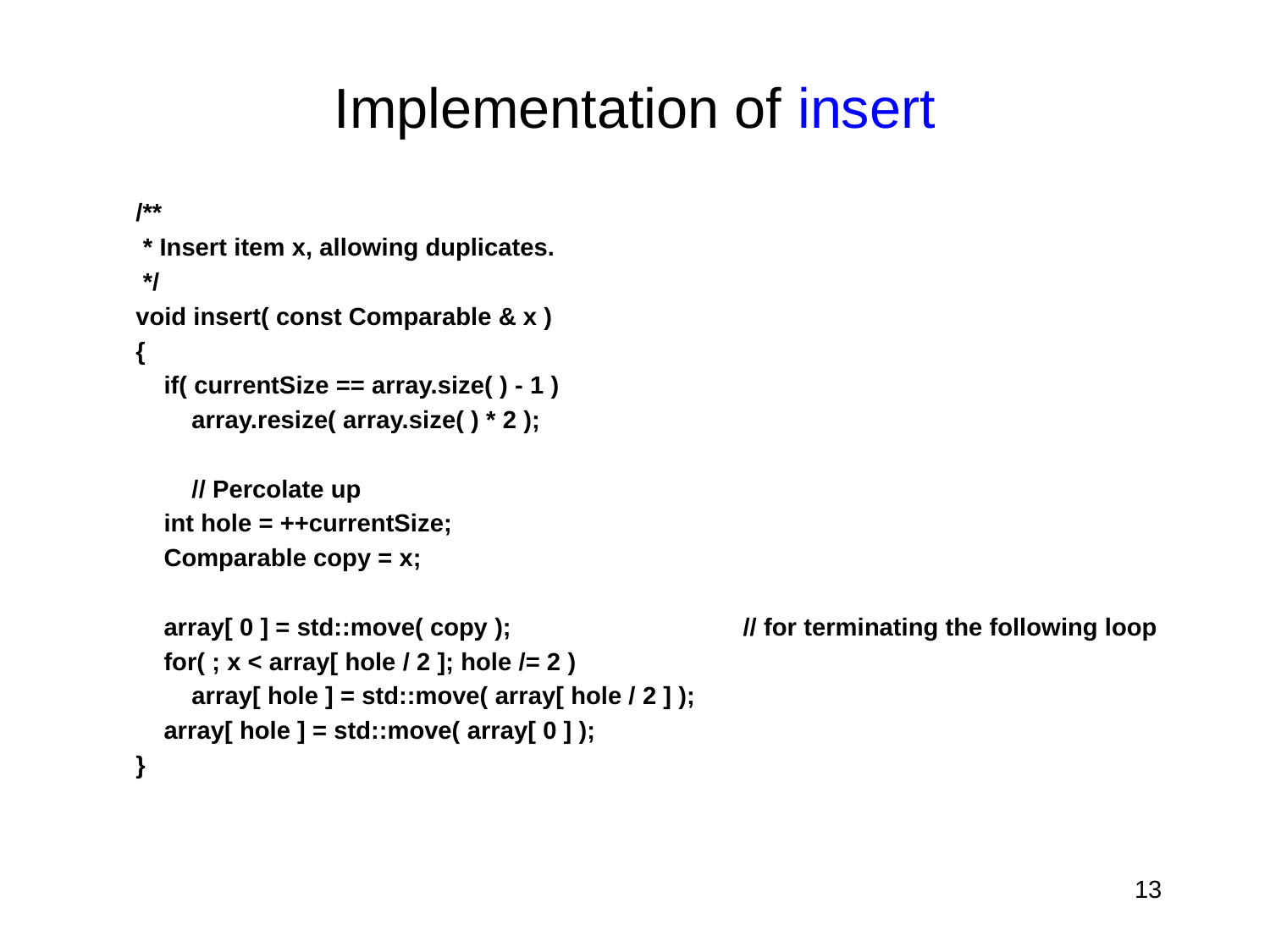

# Implementation of insert
    /**
     * Insert item x, allowing duplicates.
     */
    void insert( const Comparable & x )
    {
        if( currentSize == array.size( ) - 1 )
            array.resize( array.size( ) * 2 );

            // Percolate up
        int hole = ++currentSize;
        Comparable copy = x;

        array[ 0 ] = std::move( copy );		// for terminating the following loop
        for( ; x < array[ hole / 2 ]; hole /= 2 )
            array[ hole ] = std::move( array[ hole / 2 ] );
        array[ hole ] = std::move( array[ 0 ] );
    }
13